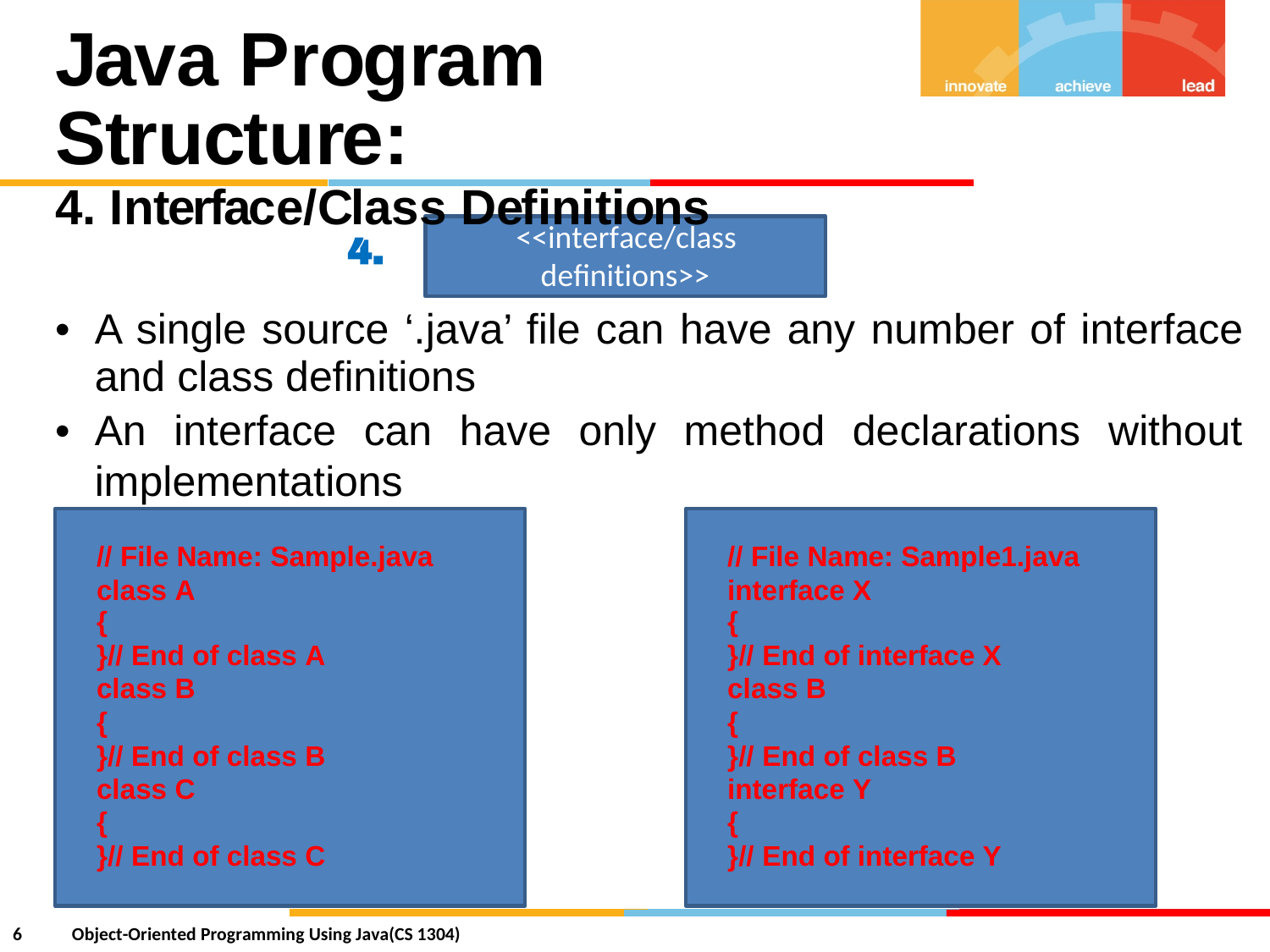

Java Program Structure:
4. Interface/Class Definitions

<<interface/class definitions>>
4.
•
A single source ‘.java’ file can
and class definitions
have any number
of interface
•
An
interface
can
have
only
method
declarations
without
implementations

// File Name: Sample.java class A
{
}// End of class A
class B
{
}// End of class B
class C
{
}// End of class C

// File Name: Sample1.java interface X
{
}// End of interface X
class B
{
}// End of class B
interface Y
{
}// End of interface Y

6
Object-Oriented Programming Using Java(CS 1304)